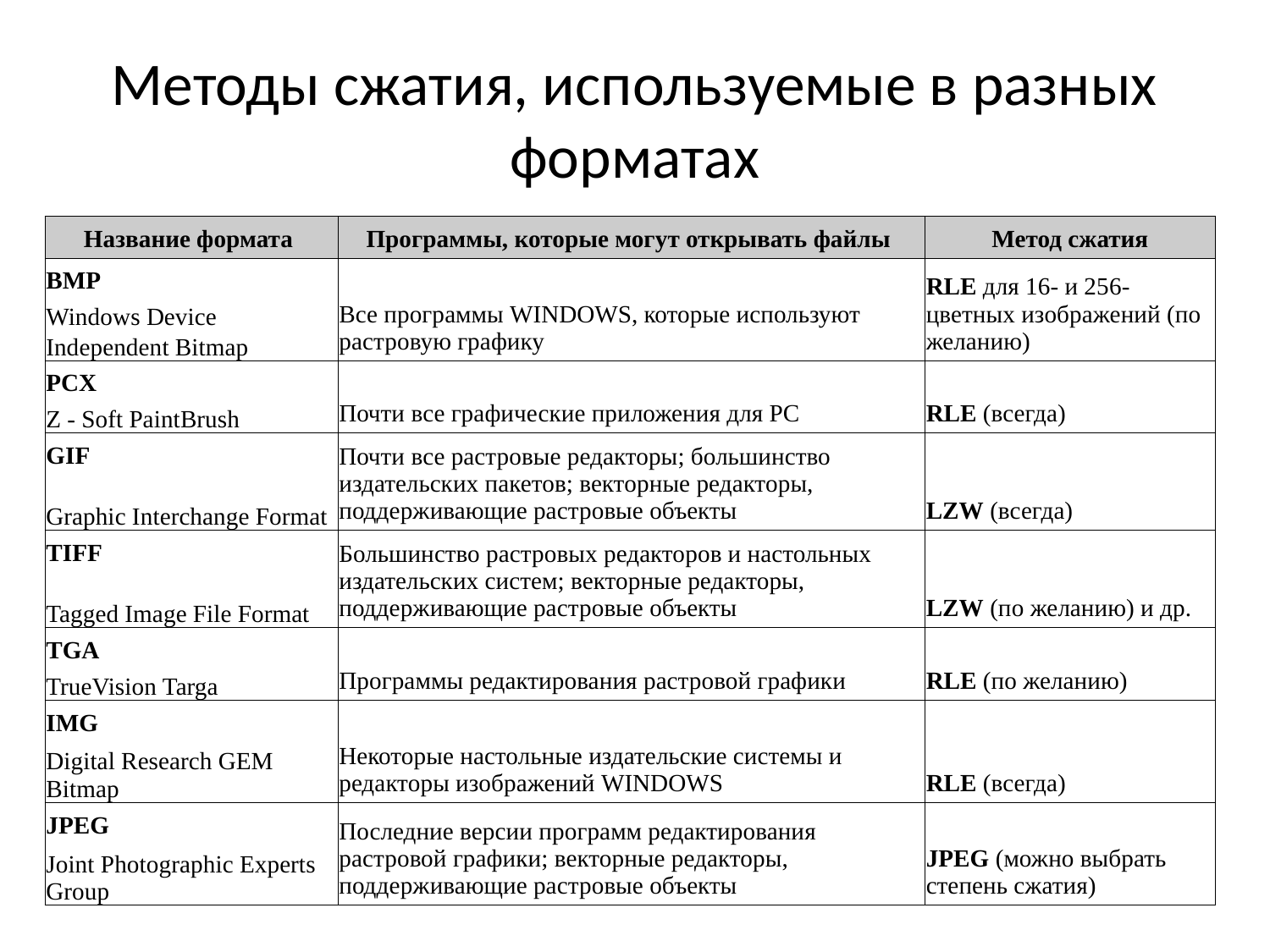

# Методы сжатия, используемые в разных форматах
| Название формата | Программы, которые могут открывать файлы | Метод сжатия |
| --- | --- | --- |
| BMP | Все программы WINDOWS, которые используют растровую графику | RLE для 16- и 256- цветных изображений (по желанию) |
| Windows Device |  |  |
| Independent Bitmap |  |  |
| PCX | Почти все графические приложения для PC | RLE (всегда) |
| Z - Soft PaintBrush |  |  |
| GIF | Почти все растровые редакторы; большинство издательских пакетов; векторные редакторы, поддерживающие растровые объекты | LZW (всегда) |
| Graphic Interchange Format |  |  |
| TIFF | Большинство растровых редакторов и настольных издательских систем; векторные редакторы, поддерживающие растровые объекты | LZW (по желанию) и др. |
| Tagged Image File Format |  |  |
| TGA | Программы редактирования растровой графики | RLE (по желанию) |
| TrueVision Targa |  |  |
| IMG | Некоторые настольные издательские системы и редакторы изображений WINDOWS | RLE (всегда) |
| Digital Research GEM Bitmap |  |  |
| JPEG | Последние версии программ редактирования растровой графики; векторные редакторы, поддерживающие растровые объекты | JPEG (можно выбрать степень сжатия) |
| Joint Photographic Experts Group |  |  |